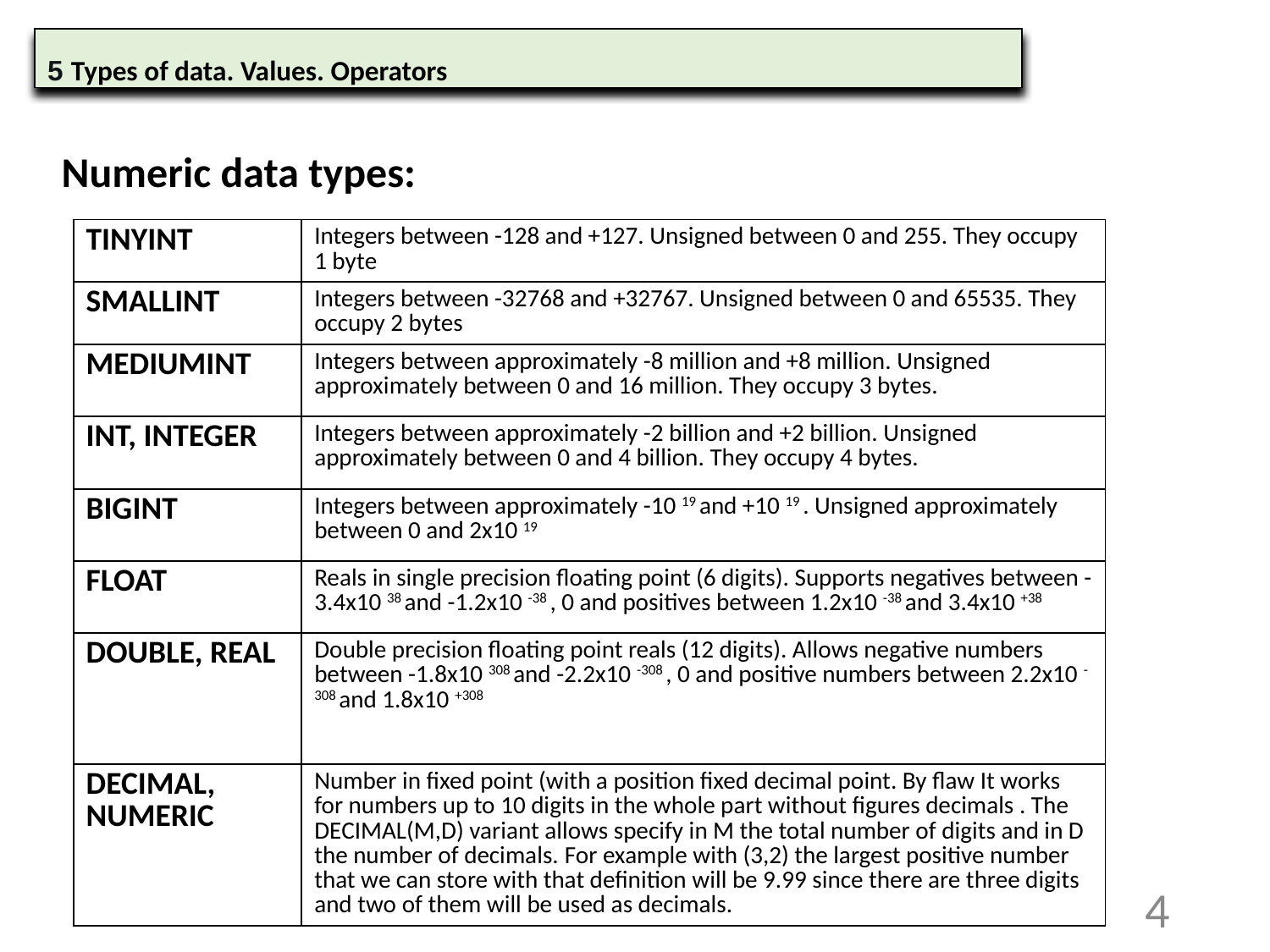

5 Types of data. Values. Operators

Numeric data types:

| TINYINT | Integers between -128 and +127. Unsigned between 0 and 255. They occupy 1 byte |
| --- | --- |
| SMALLINT | Integers between -32768 and +32767. Unsigned between 0 and 65535. They occupy 2 bytes |
| MEDIUMINT | Integers between approximately -8 million and +8 million. Unsigned approximately between 0 and 16 million. They occupy 3 bytes. |
| INT, INTEGER | Integers between approximately -2 billion and +2 billion. Unsigned approximately between 0 and 4 billion. They occupy 4 bytes. |
| BIGINT | Integers between approximately -10 19 and +10 19 . Unsigned approximately between 0 and 2x10 19 |
| FLOAT | Reals in single precision floating point (6 digits). Supports negatives between -3.4x10 38 and -1.2x10 -38 , 0 and positives between 1.2x10 -38 and 3.4x10 +38 |
| DOUBLE, REAL | Double precision floating point reals (12 digits). Allows negative numbers between -1.8x10 308 and -2.2x10 -308 , 0 and positive numbers between 2.2x10 -308 and 1.8x10 +308 |
| DECIMAL, NUMERIC | Number in fixed point (with a position fixed decimal point. By flaw It works for numbers up to 10 digits in the whole part without figures decimals . The DECIMAL(M,D) variant allows specify in M the total number of digits and in D the number of decimals. For example with (3,2) the largest positive number that we can store with that definition will be 9.99 since there are three digits and two of them will be used as decimals. |
4